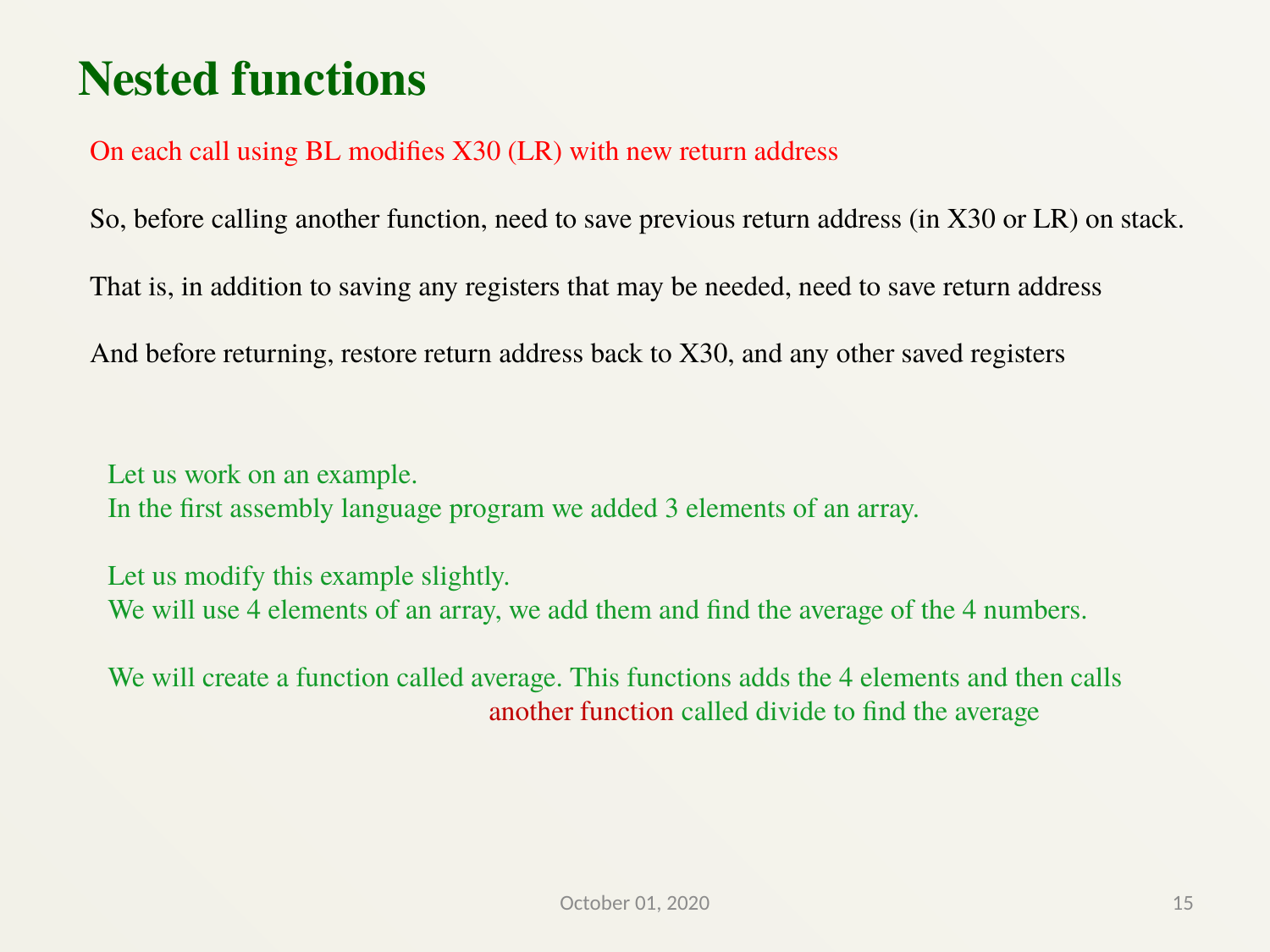

Nested functions
On each call using BL modifies X30 (LR) with new return address

So, before calling another function, need to save previous return address (in X30 or LR) on stack.

That is, in addition to saving any registers that may be needed, need to save return address

And before returning, restore return address back to X30, and any other saved registers
Let us work on an example.
In the first assembly language program we added 3 elements of an array.

Let us modify this example slightly.
We will use 4 elements of an array, we add them and find the average of the 4 numbers.

We will create a function called average. This functions adds the 4 elements and then calls 			another function called divide to find the average
October 01, 2020
15